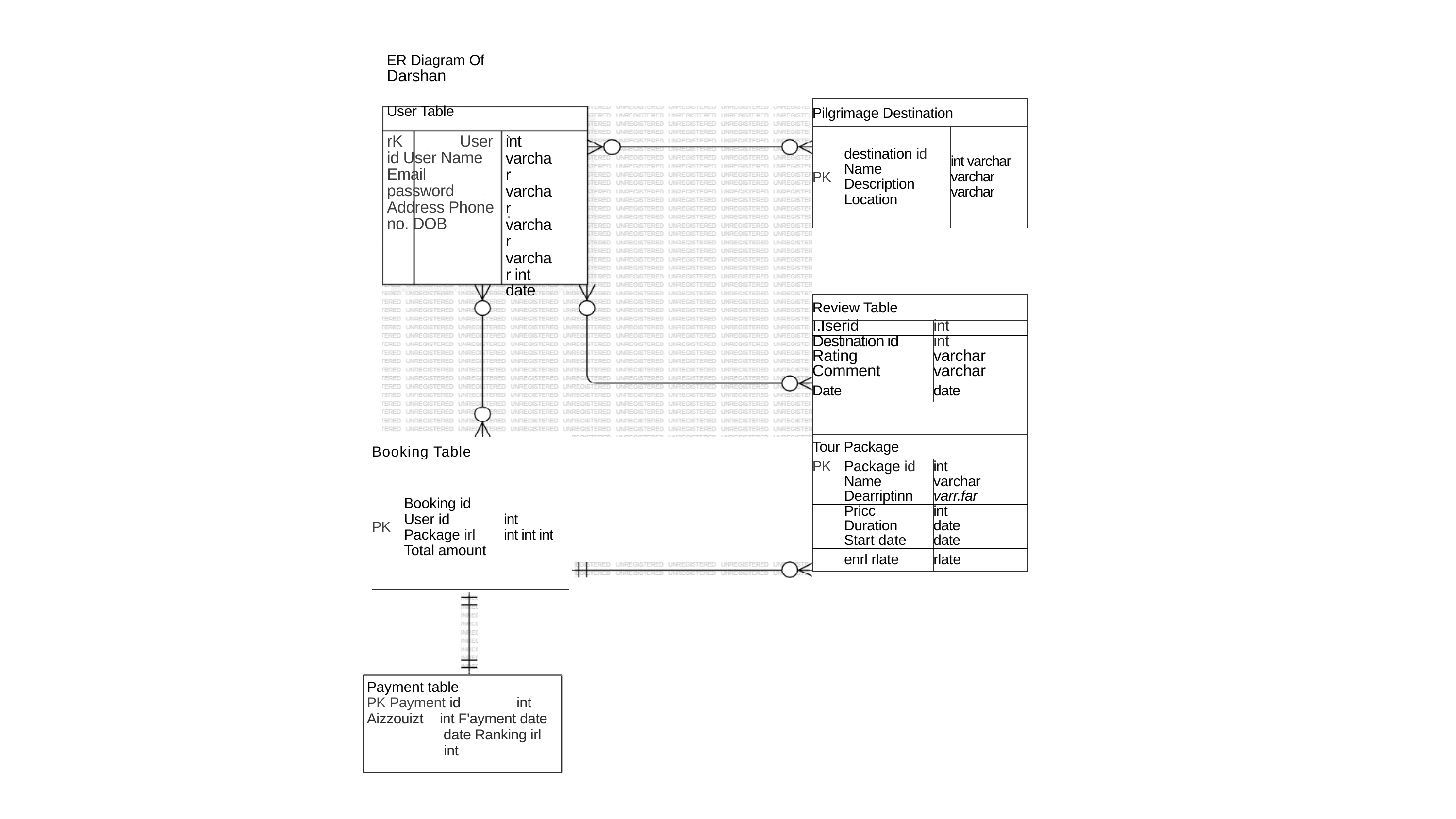

ER Diagram Of
Darshan

User Table
| Pilgrimage Destination | Pilgrimage Destination | Pilgrimage Destination |
| --- | --- | --- |
| PK | destination id Name Description Location | int varchar varchar varchar |

int varchar varchar varchar varchar int
date
rK	User id User Name Email password Address Phone no. DOB
| Review Table | Review Table | Review Table |
| --- | --- | --- |
| I.Iserid | I.Iserid | int |
| Destination id | Destination id | int |
| Rating | Rating | varchar |
| Comment | Comment | varchar |
| Date | Date | date |
|  |  |  |
| Tour Package | Tour Package | Tour Package |
| PK | Package id | int |
|  | Name | varchar |
|  | Dearriptinn | varr.far |
|  | Pricc | int |
|  | Duration | date |
|  | Start date | date |
|  | enrl rlate | rlate |
| Booking Table | Booking Table | Booking Table |
| --- | --- | --- |
| PK | Booking id User id Package irl Total amount | int int int int |

Payment table
PK Payment id	 int Aizzouizt	int F'ayment date	 date Ranking irl	 int